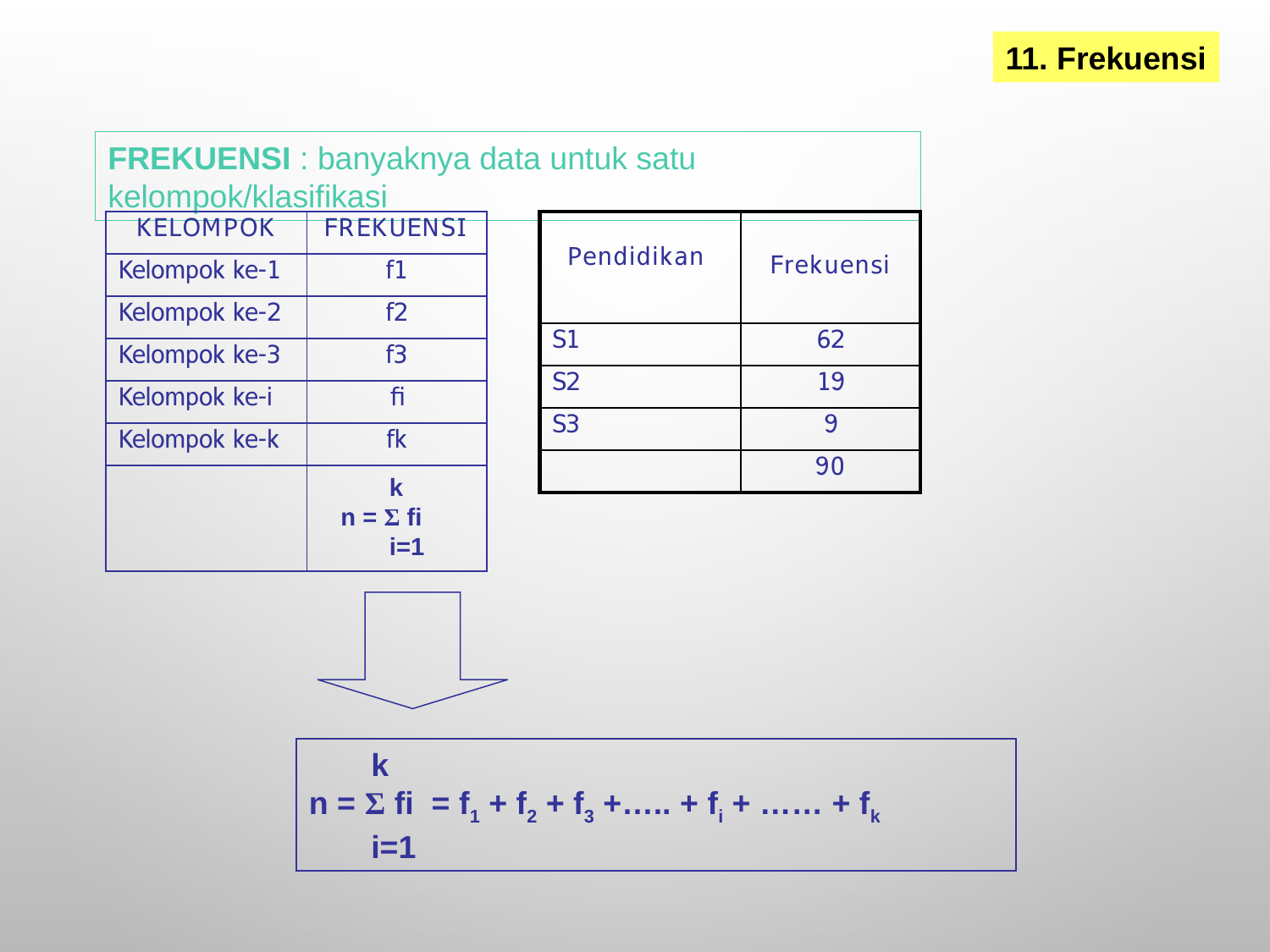

11. Frekuensi
FREKUENSI : banyaknya data untuk satu kelompok/klasifikasi
| KELOMPOK | FREKUENSI |
| --- | --- |
| Kelompok ke-1 | f1 |
| Kelompok ke-2 | f2 |
| Kelompok ke-3 | f3 |
| Kelompok ke-i | fi |
| Kelompok ke-k | fk |
|  |  |
| Pendidikan | Frekuensi |
| --- | --- |
| S1 | 62 |
| S2 | 19 |
| S3 | 9 |
|  | 90 |
       k
n = Σ fi
       i=1

       k
n = Σ fi  = f1 + f2 + f3 +….. + fi + …… + fk
       i=1